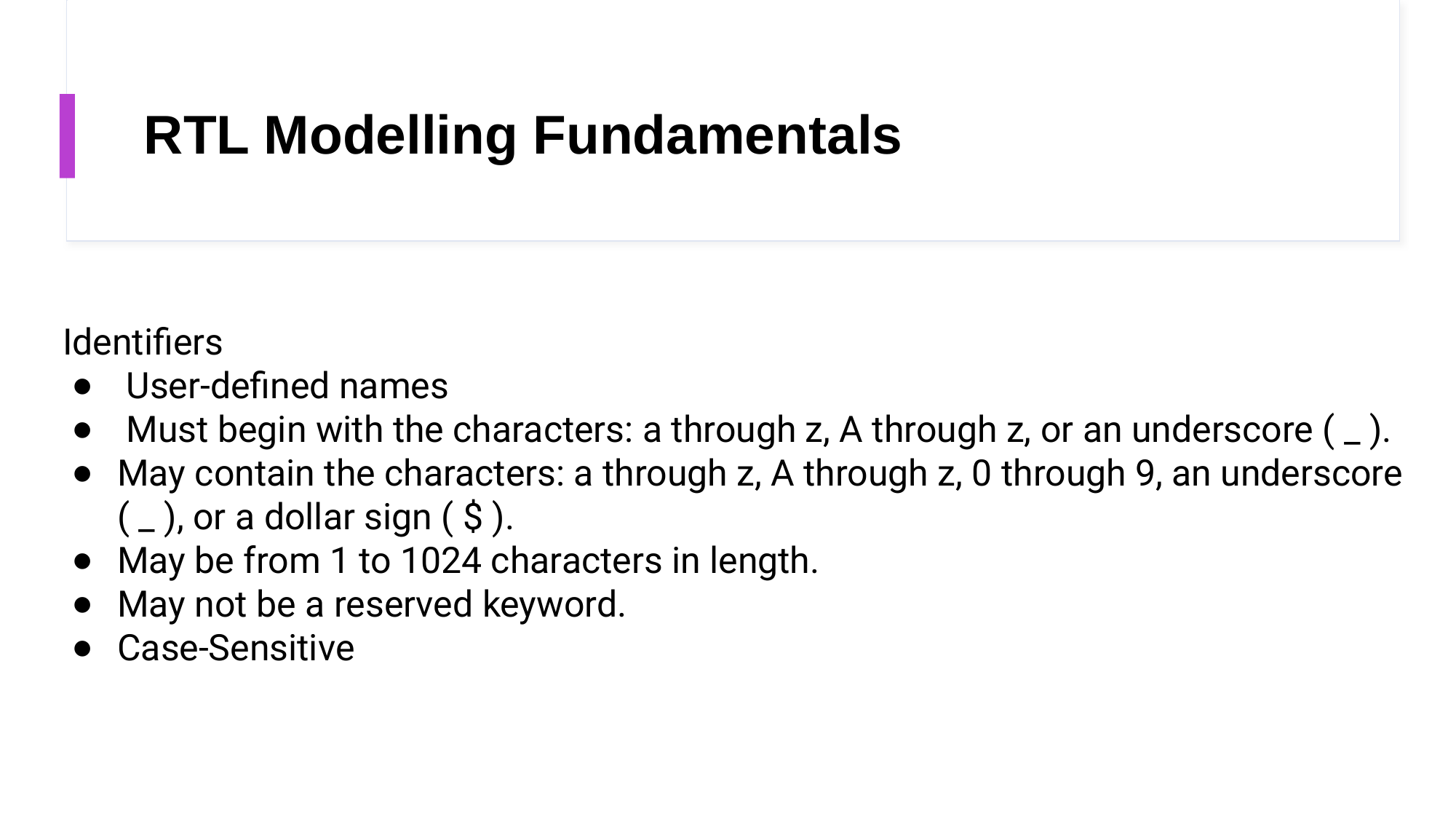

# RTL Modelling Fundamentals
Identifiers
 User-defined names
 Must begin with the characters: a through z, A through z, or an underscore ( _ ).
May contain the characters: a through z, A through z, 0 through 9, an underscore ( _ ), or a dollar sign ( $ ).
May be from 1 to 1024 characters in length.
May not be a reserved keyword.
Case-Sensitive